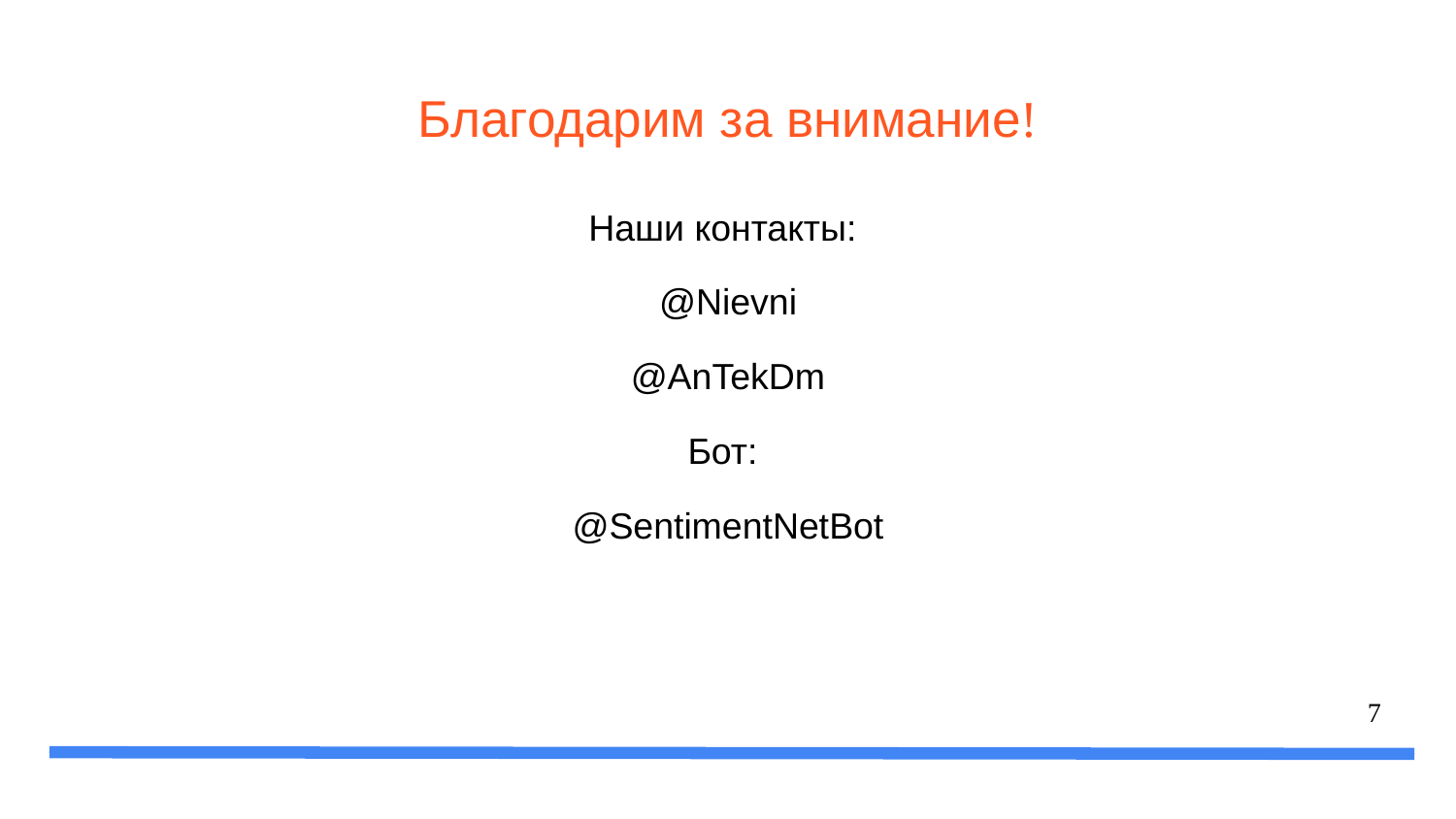

# Благодарим за внимание!
Наши контакты:
@Nievni
@AnTekDm
Бот:
@SentimentNetBot
7